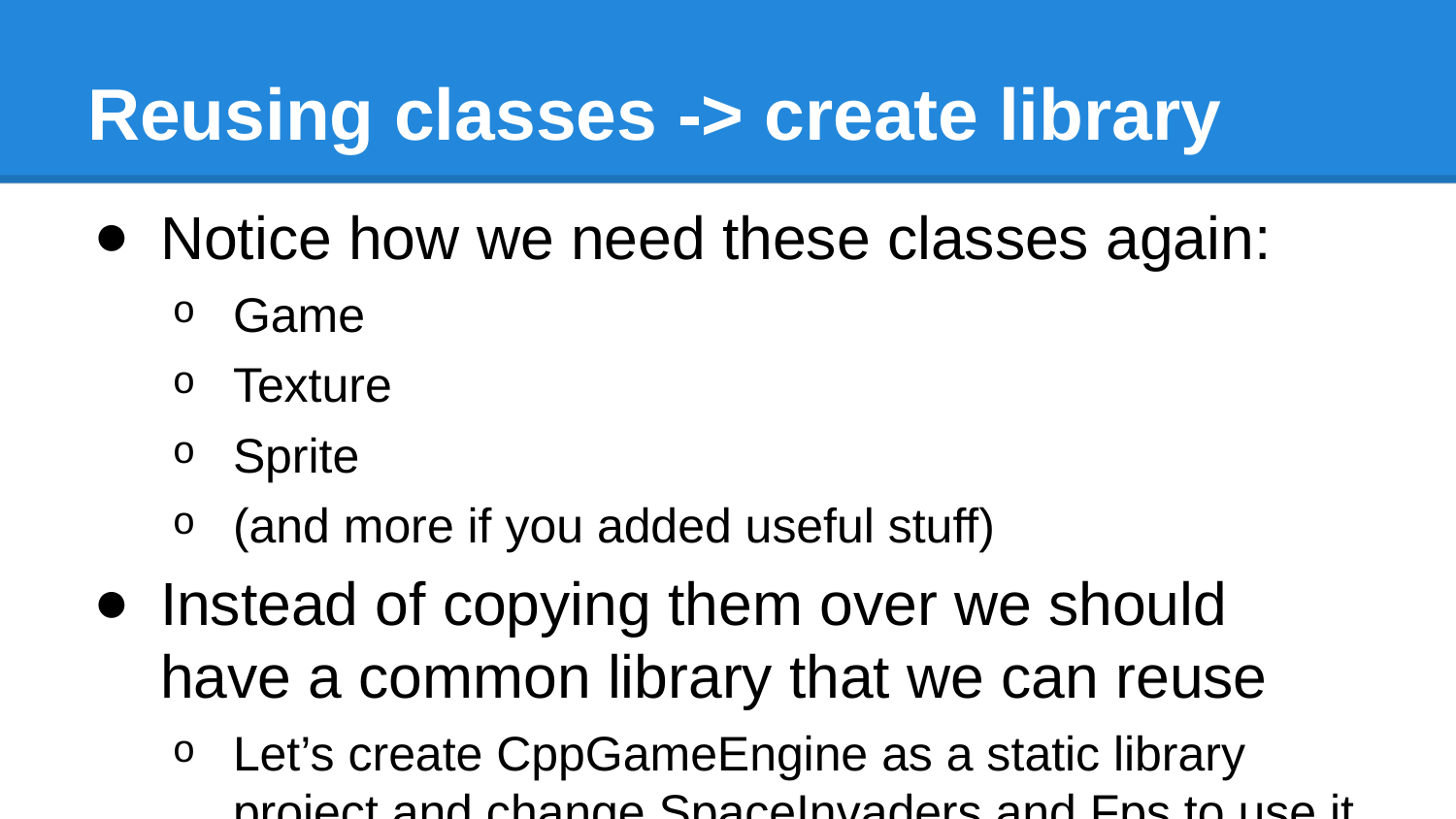

# Reusing classes -> create library
Notice how we need these classes again:
Game
Texture
Sprite
(and more if you added useful stuff)
Instead of copying them over we should have a common library that we can reuse
Let’s create CppGameEngine as a static library project and change SpaceInvaders and Fps to use it